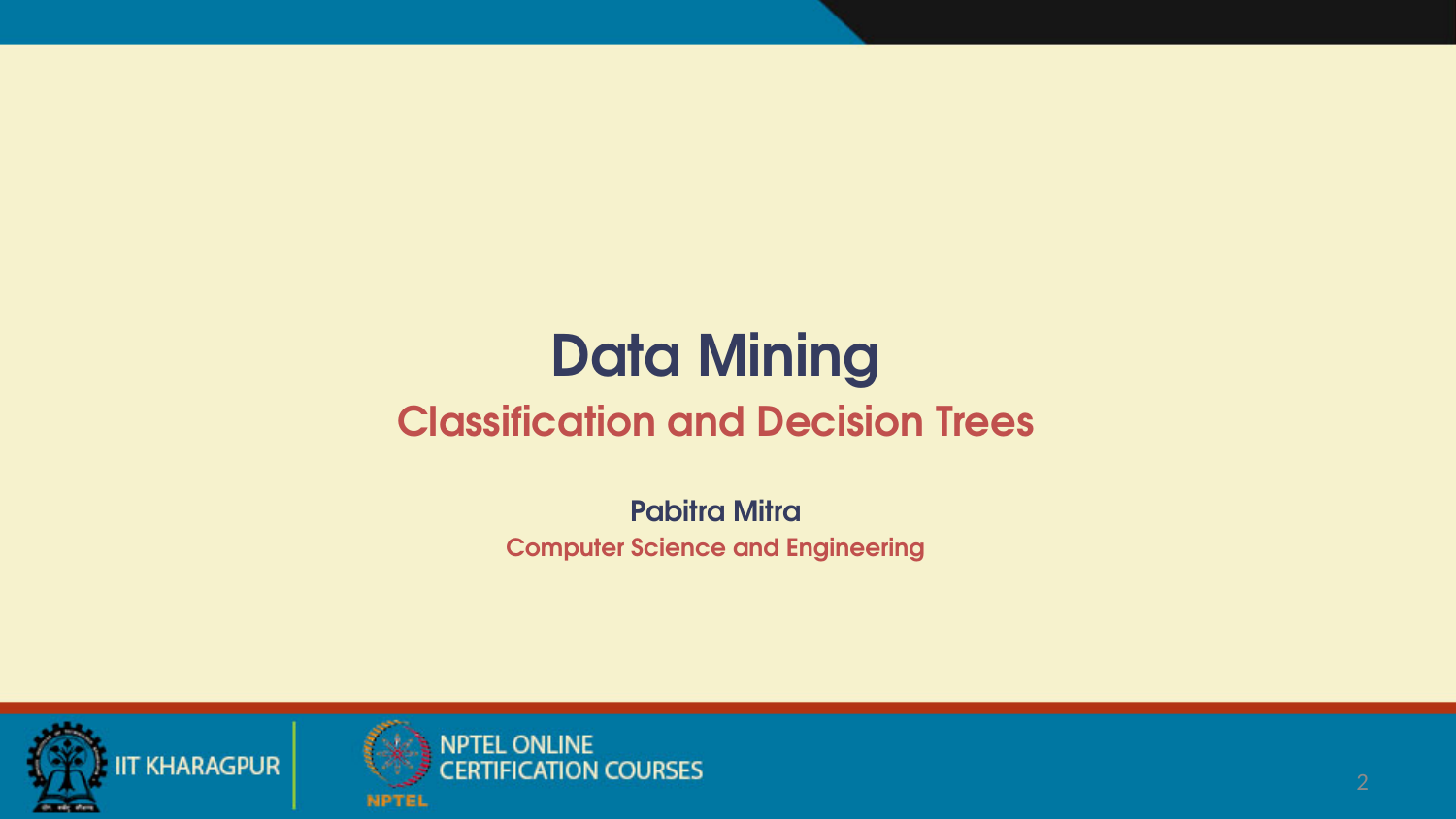

Data Mining
Classification and Decision Trees
Pabitra Mitra
Computer Science and Engineering
2